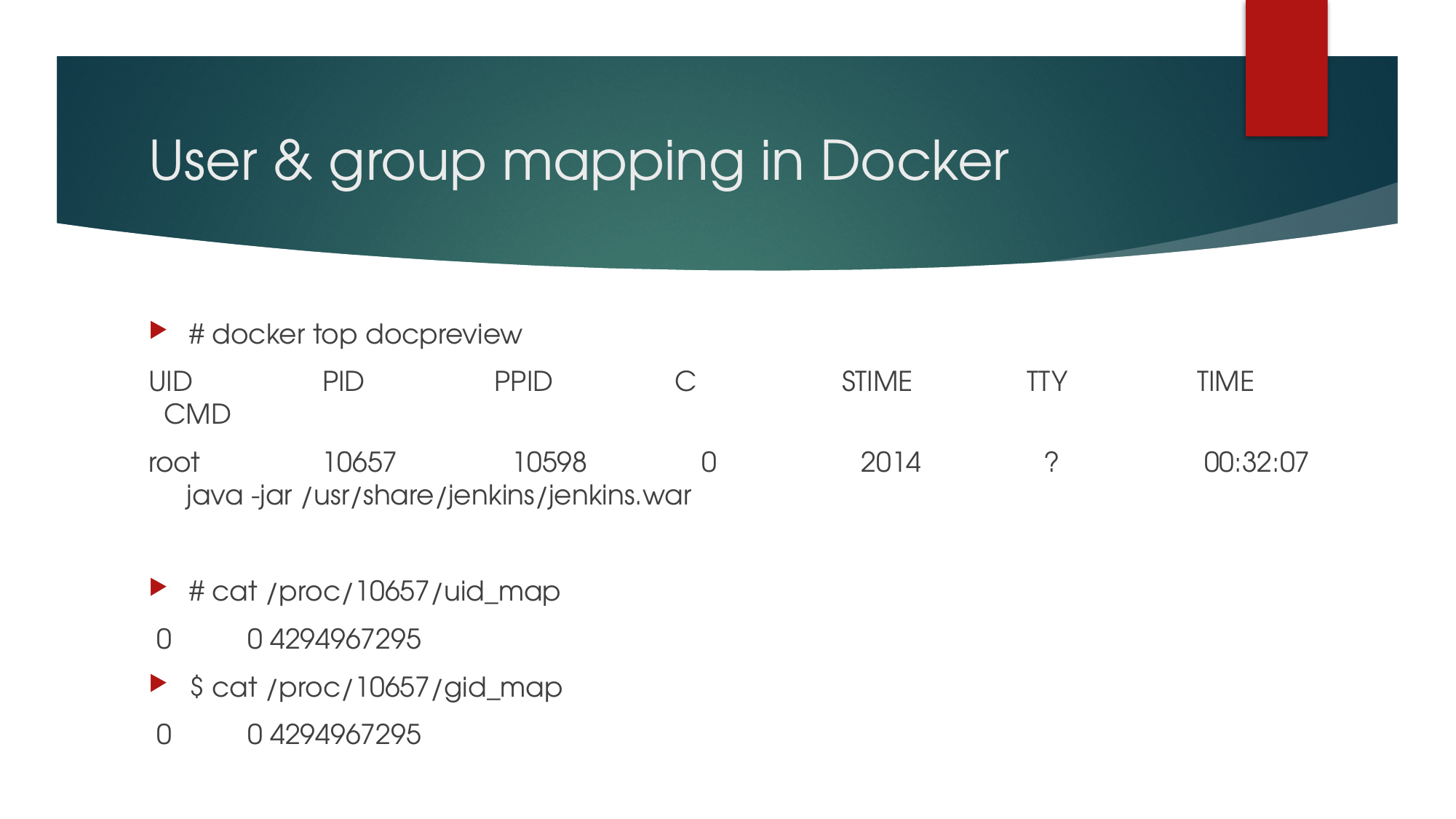

# User & group mapping in Docker
# docker top docpreview
UID                 PID                 PPID                C                   STIME               TTY                 TIME                CMD
root                10657               10598               0                   2014                ?                   00:32:07            java -jar /usr/share/jenkins/jenkins.war

# cat /proc/10657/uid_map
 0          0 4294967295
$ cat /proc/10657/gid_map
 0          0 4294967295